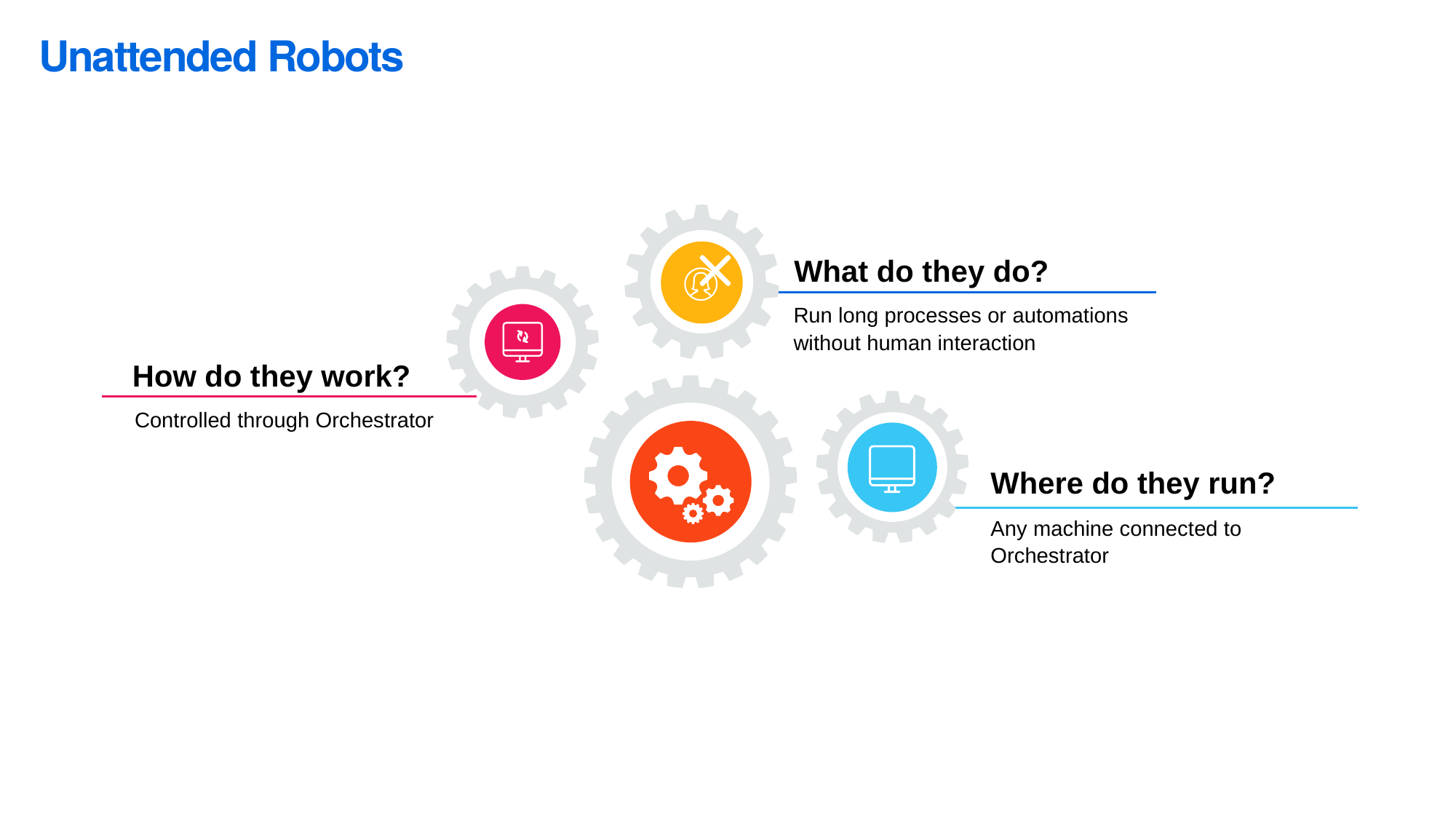

Unattended Robots

What do they do?

How do they work?

Where do they run?
Run long processes or automations without human interaction
Controlled through Orchestrator

Any machine connected to Orchestrator